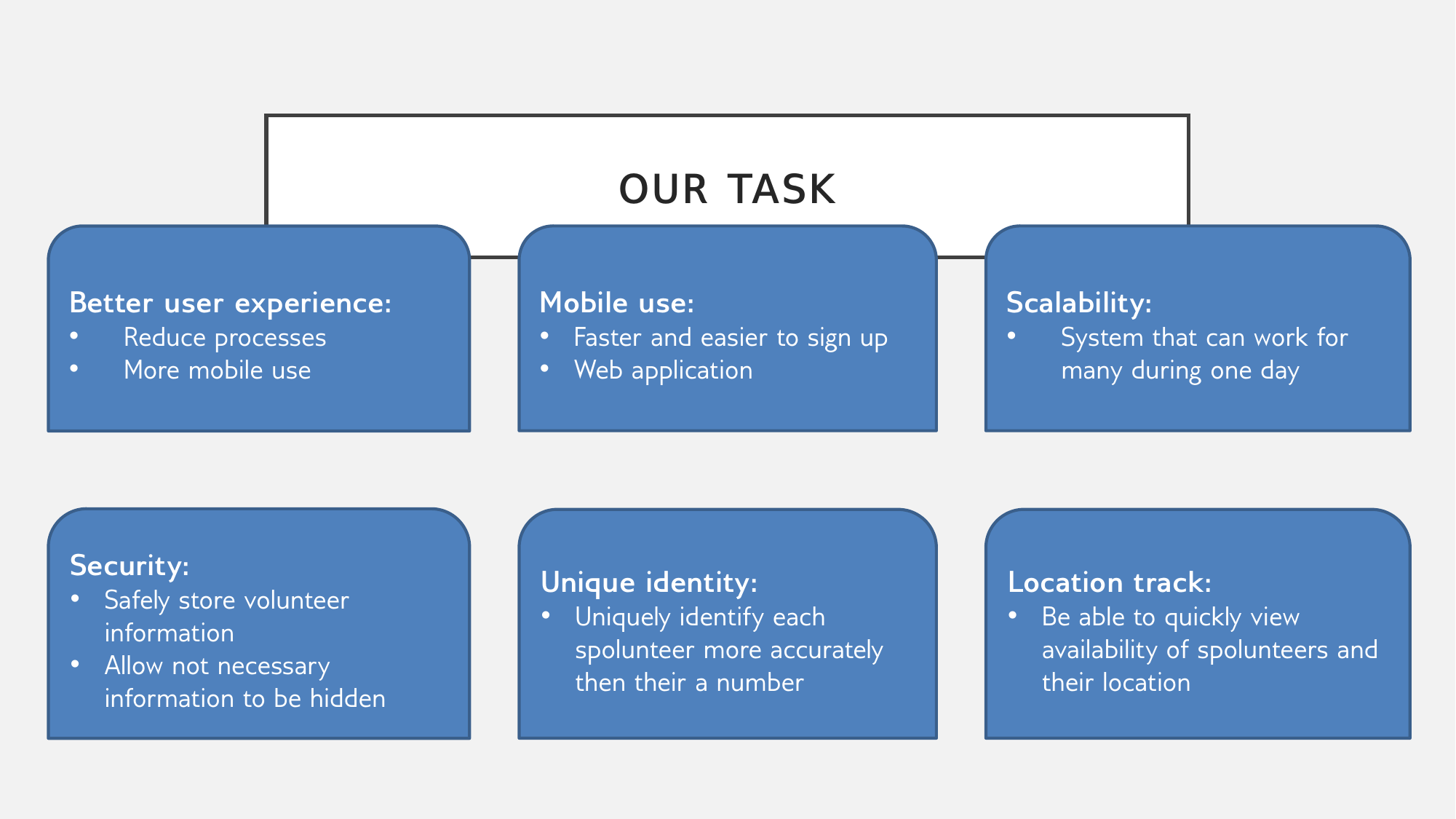

Our Task
Better user experience:
Reduce processes
More mobile use

Mobile use:
Faster and easier to sign up
Web application

Scalability:
System that can work for many during one day
Security:
Safely store volunteer information
Allow not necessary information to be hidden
Unique identity:
Uniquely identify each spolunteer more accurately then their a number
Location track:
Be able to quickly view availability of spolunteers and their location

3. Scalability

4. Security

5. Unique identity for each volunteer

6. Track where everyone is anytime